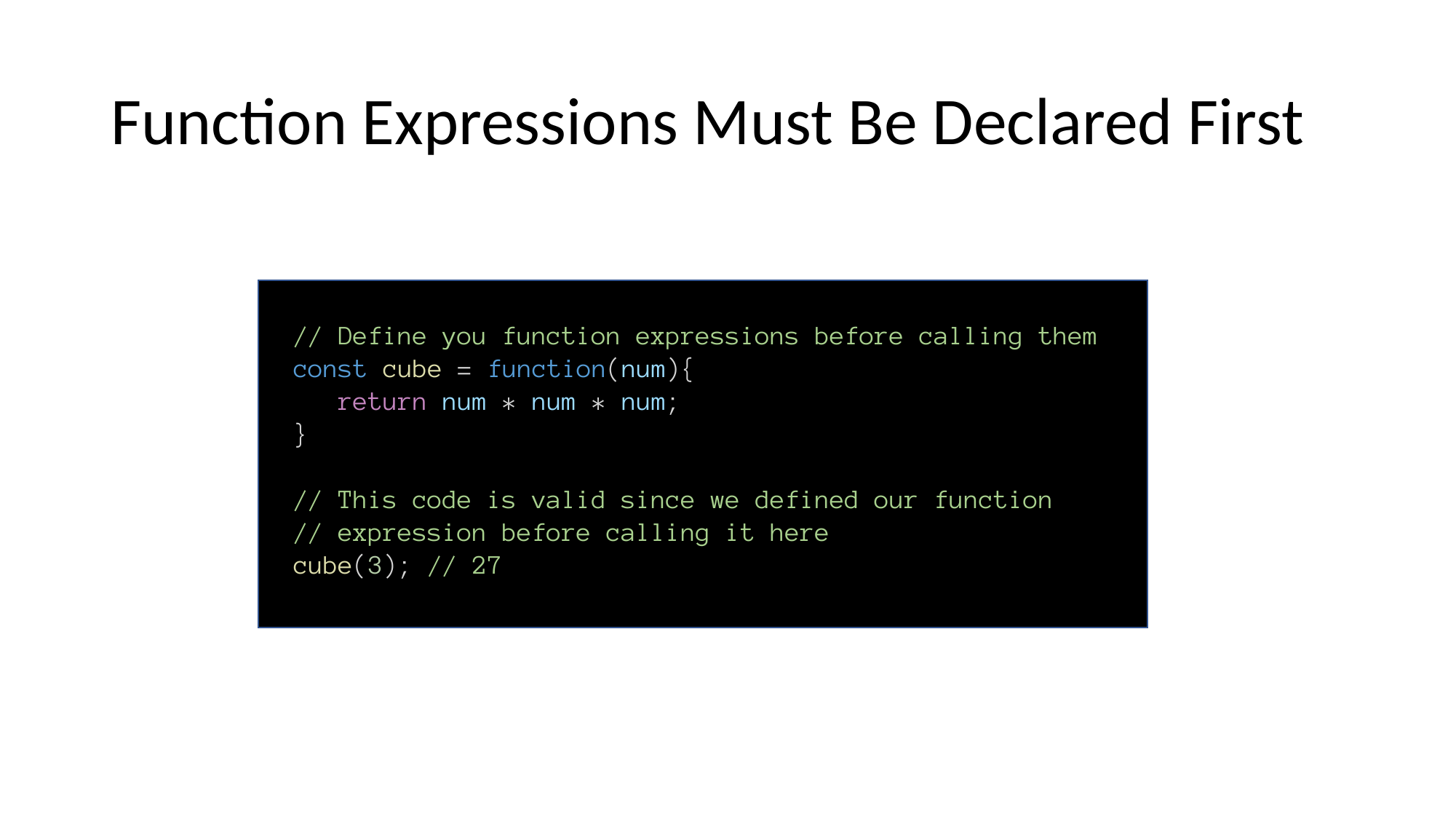

# Function Expressions Must Be Declared First

// Define you function expressions before calling them
const cube = function(num){
   return num * num * num;
}
// This code is valid since we defined our function
// expression before calling it here
cube(3); // 27